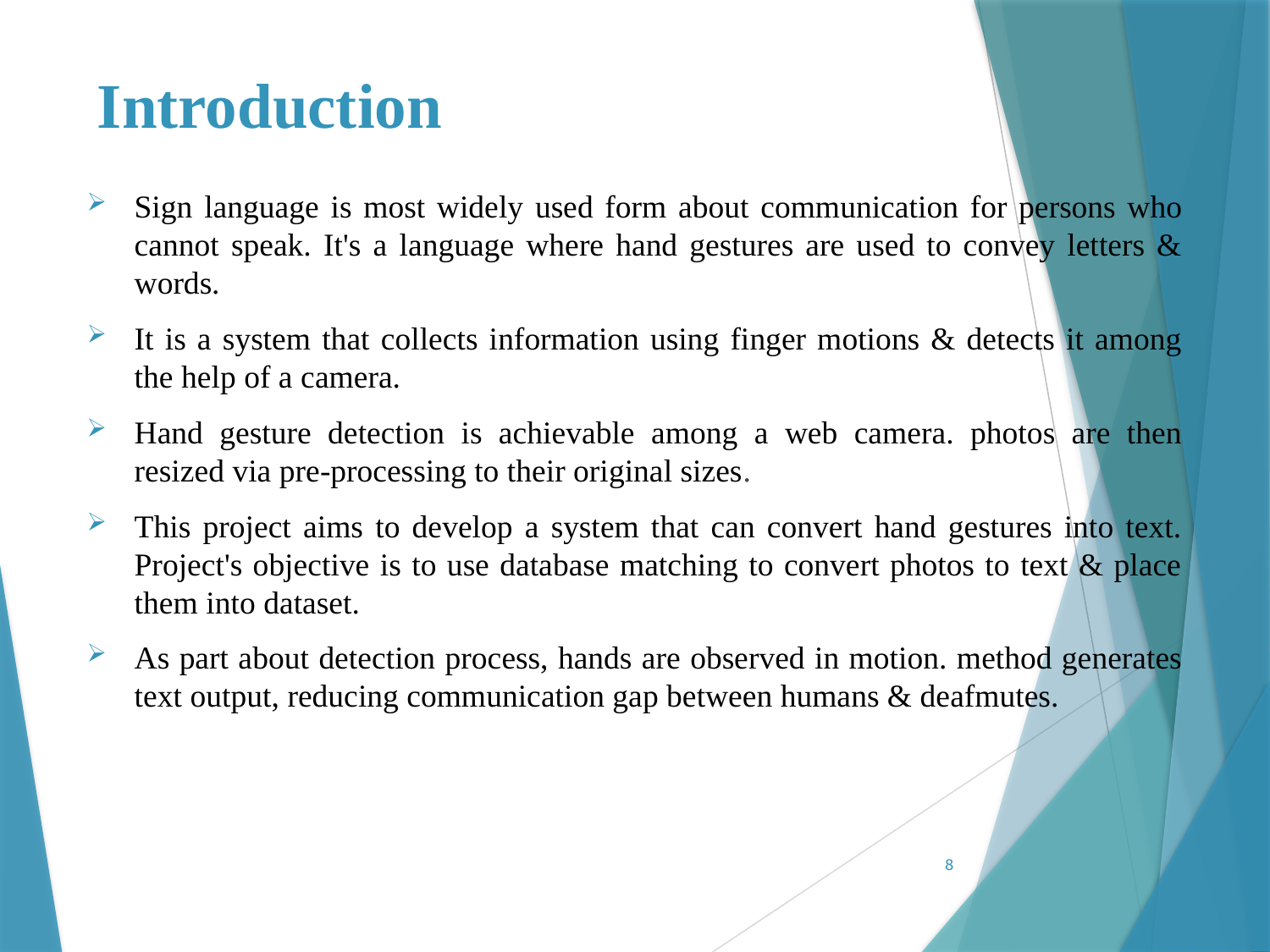

# Introduction
Sign language is most widely used form about communication for persons who cannot speak. It's a language where hand gestures are used to convey letters & words.
It is a system that collects information using finger motions & detects it among the help of a camera.
Hand gesture detection is achievable among a web camera. photos are then resized via pre-processing to their original sizes.
This project aims to develop a system that can convert hand gestures into text. Project's objective is to use database matching to convert photos to text & place them into dataset.
As part about detection process, hands are observed in motion. method generates text output, reducing communication gap between humans & deafmutes.
8